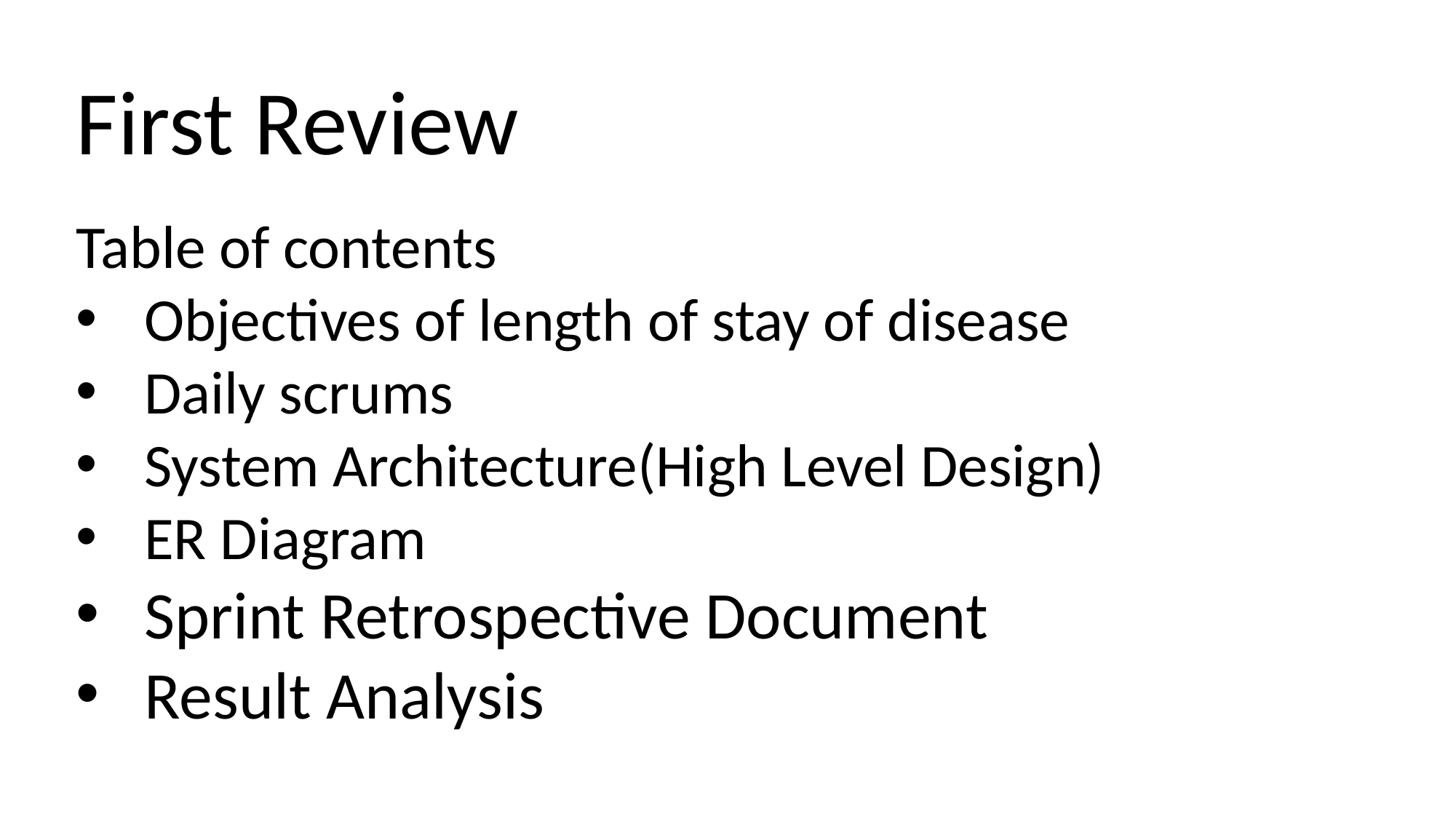

# First Review
Table of contents
Objectives of length of stay of disease
Daily scrums
System Architecture(High Level Design)
ER Diagram
Sprint Retrospective Document
Result Analysis